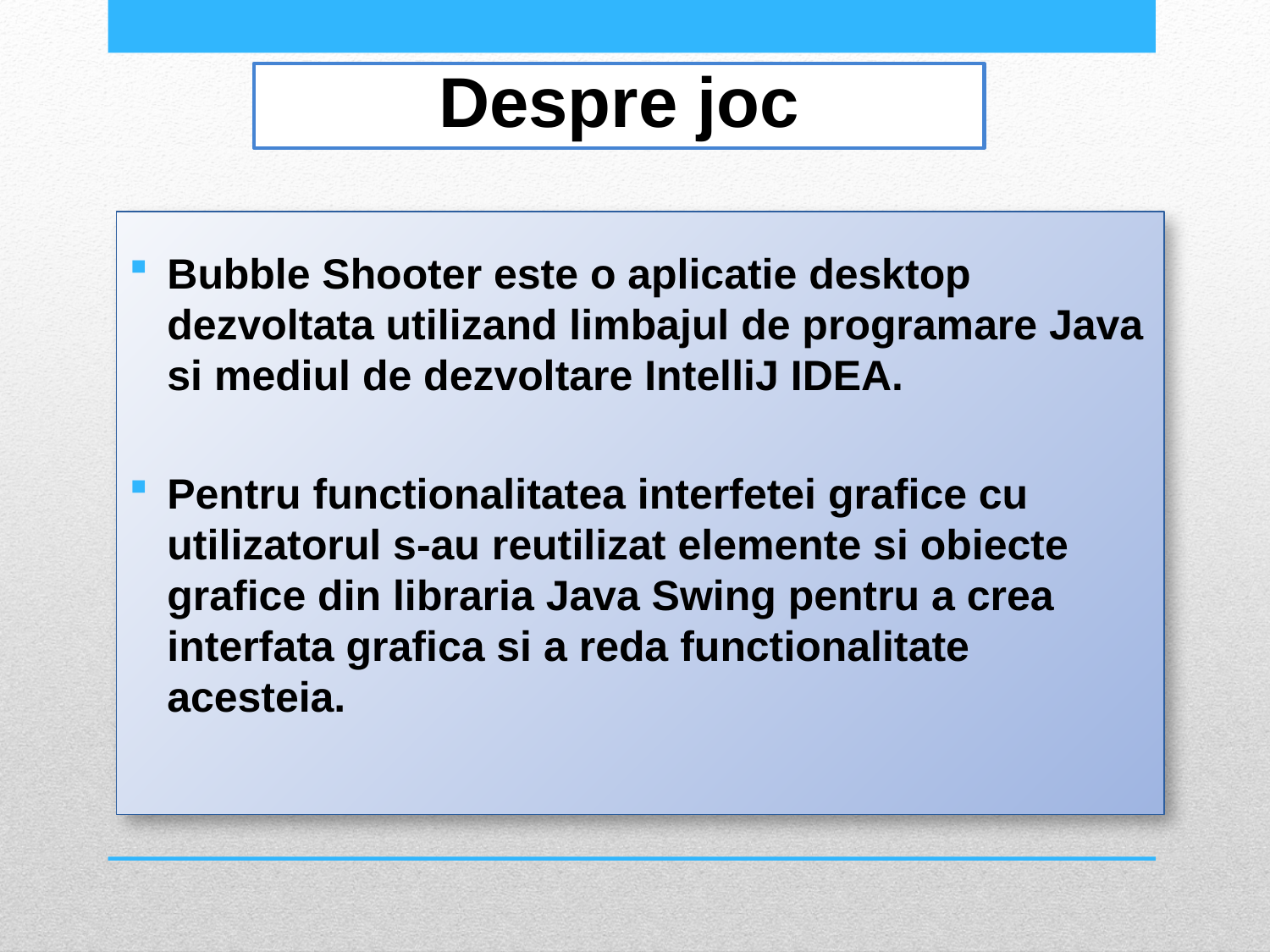

# Despre joc
Bubble Shooter este o aplicatie desktop dezvoltata utilizand limbajul de programare Java si mediul de dezvoltare IntelliJ IDEA.

Pentru functionalitatea interfetei grafice cu utilizatorul s-au reutilizat elemente si obiecte grafice din libraria Java Swing pentru a crea interfata grafica si a reda functionalitate acesteia.